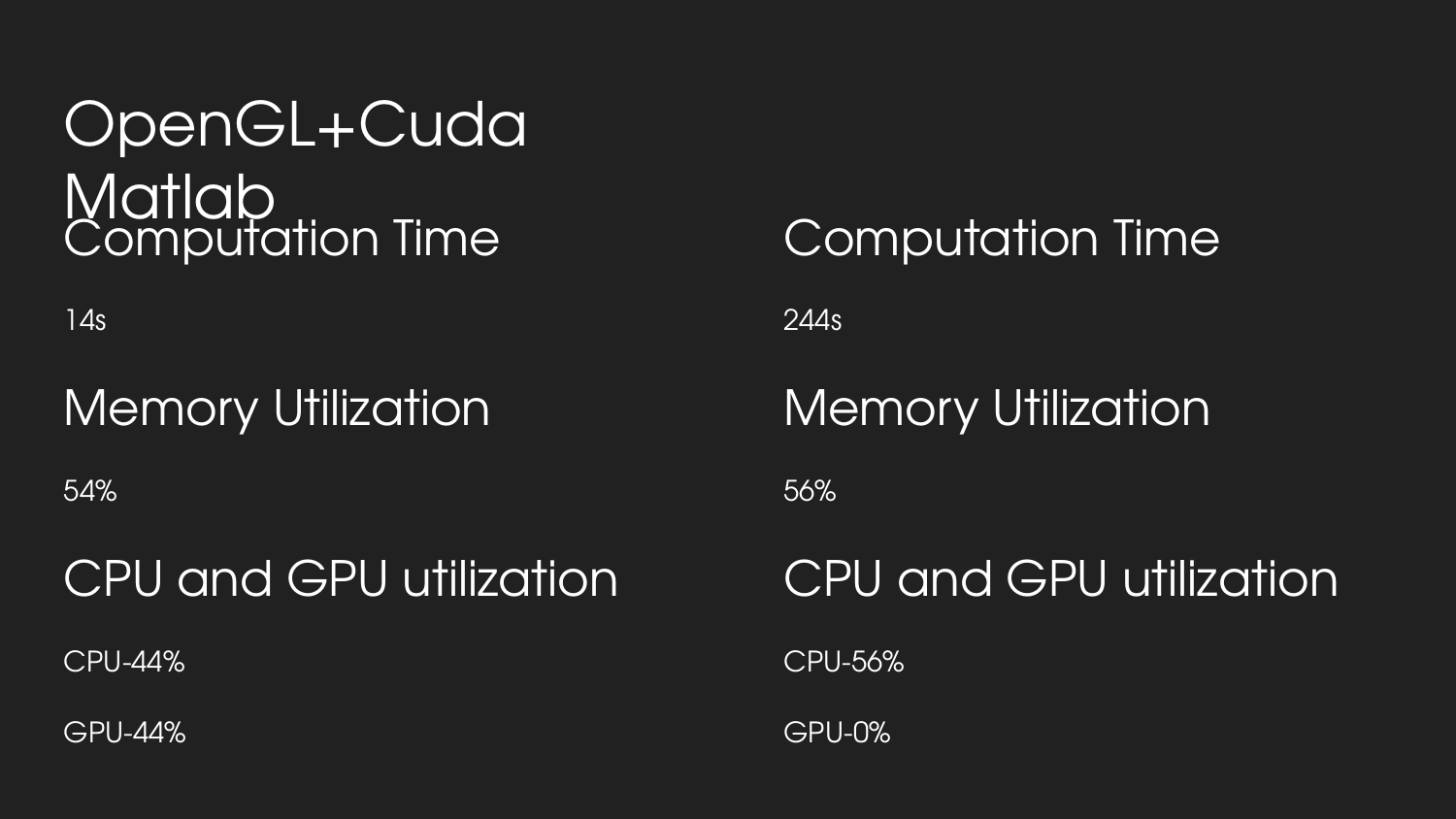

OpenGL+Cuda					Matlab
Computation Time
14s
Memory Utilization
54%
CPU and GPU utilization
CPU-44%
GPU-44%

Computation Time
244s
Memory Utilization
56%
CPU and GPU utilization
CPU-56%
GPU-0%